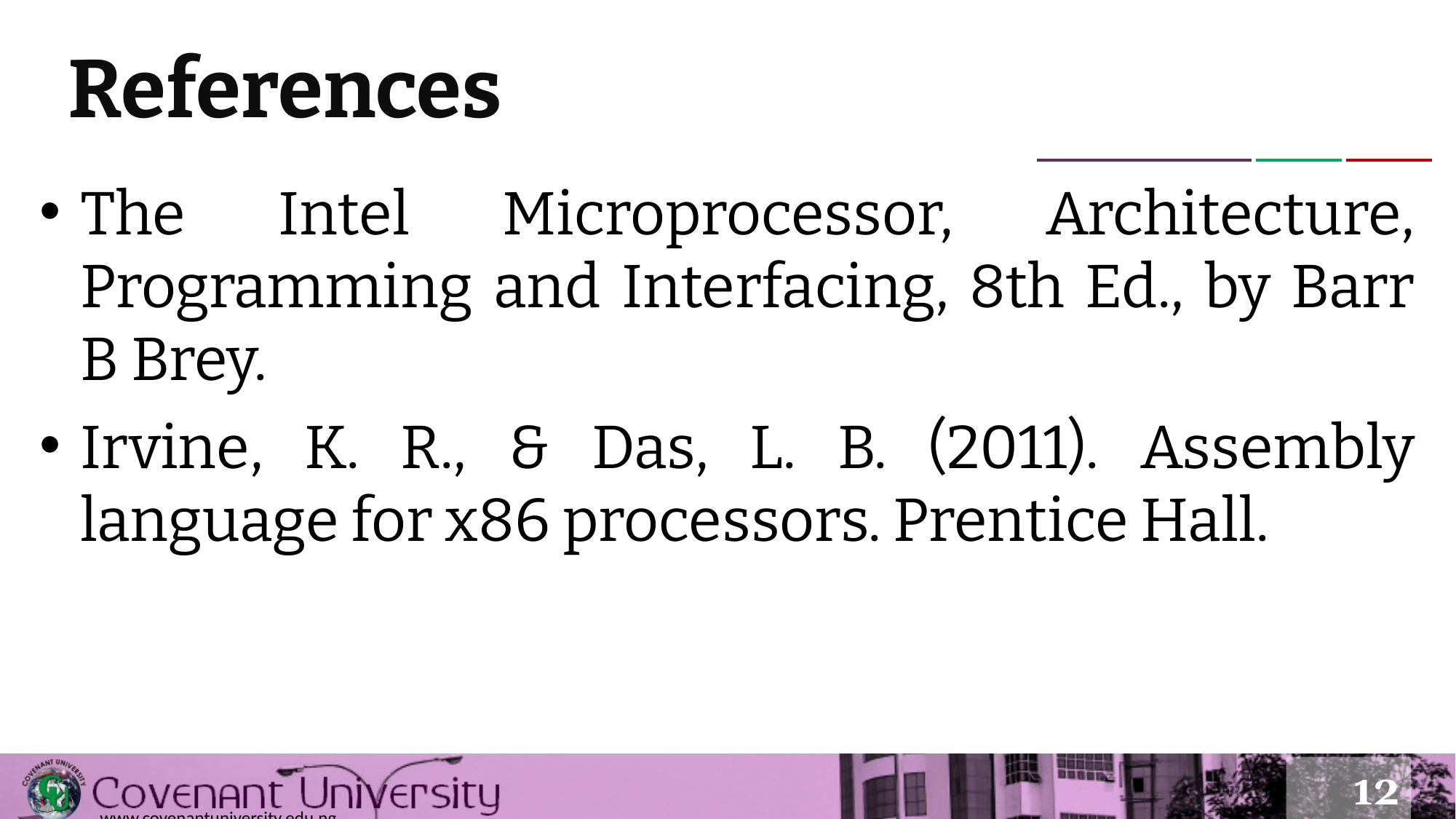

# References
The Intel Microprocessor, Architecture, Programming and Interfacing, 8th Ed., by Barr B Brey.
Irvine, K. R., & Das, L. B. (2011). Assembly language for x86 processors. Prentice Hall.